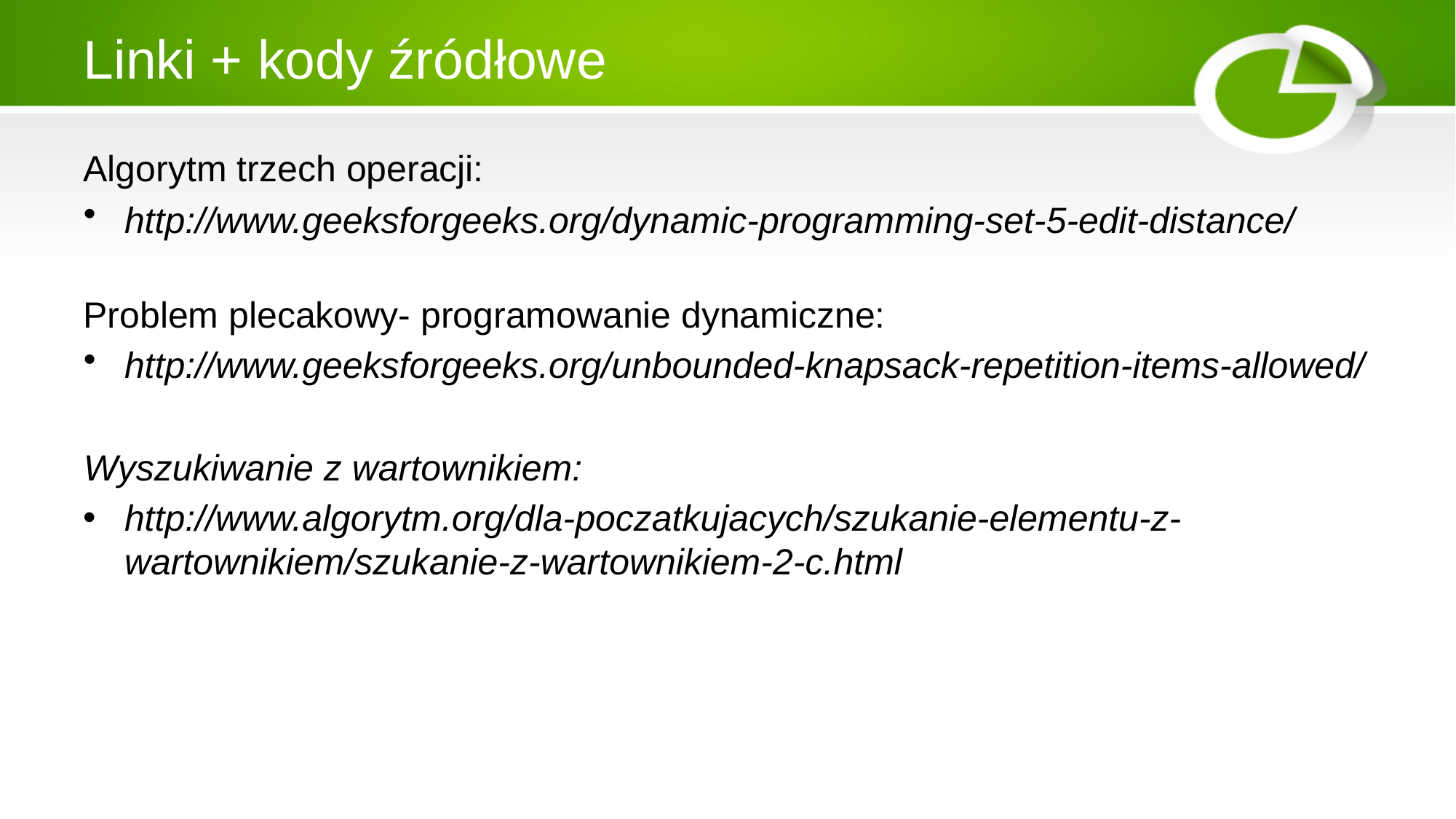

# Linki + kody źródłowe
Algorytm trzech operacji:
http://www.geeksforgeeks.org/dynamic-programming-set-5-edit-distance/
Problem plecakowy- programowanie dynamiczne:
http://www.geeksforgeeks.org/unbounded-knapsack-repetition-items-allowed/

Wyszukiwanie z wartownikiem:
http://www.algorytm.org/dla-poczatkujacych/szukanie-elementu-z-wartownikiem/szukanie-z-wartownikiem-2-c.html